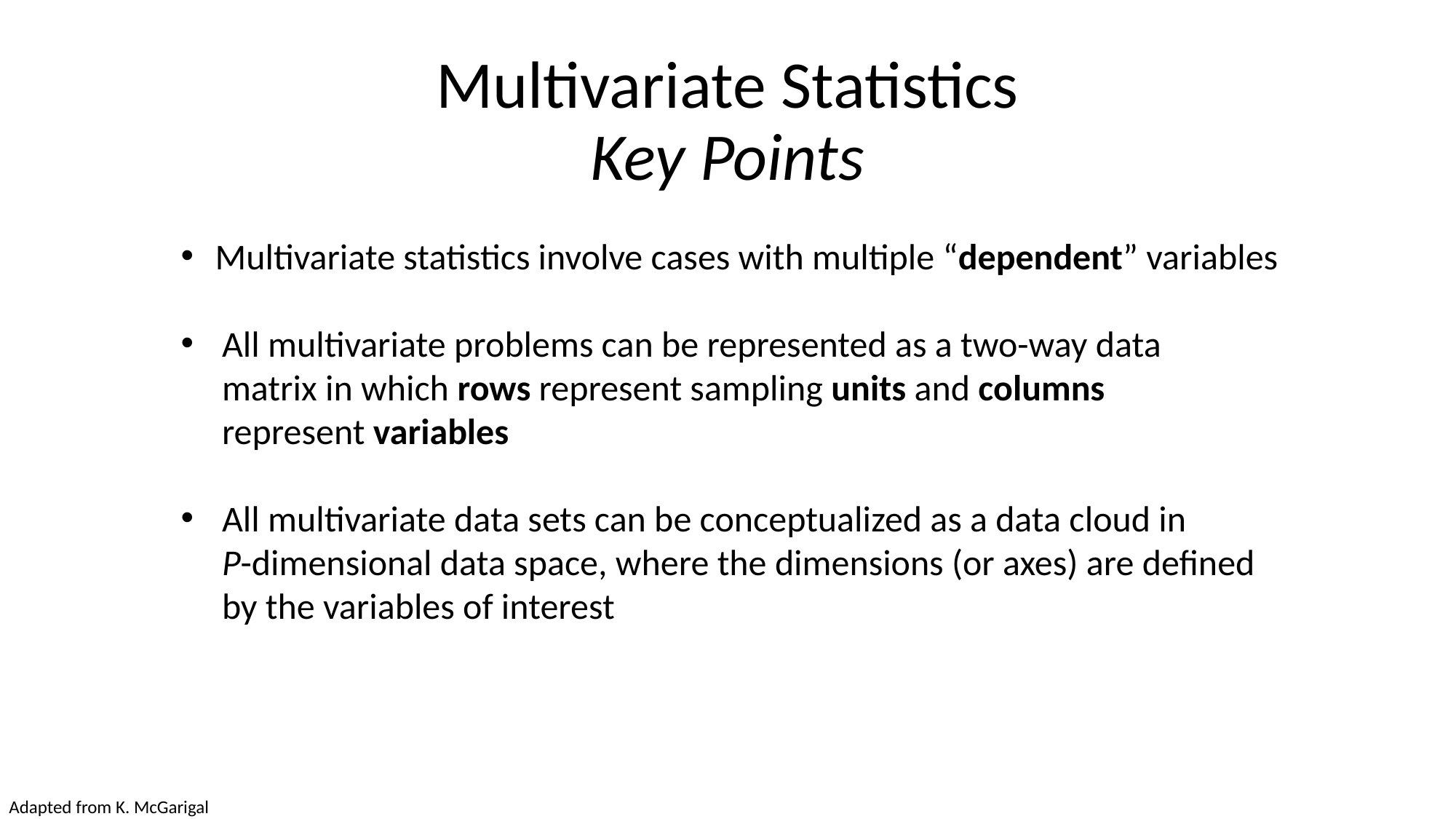

# Multivariate Statistics Key Points
Multivariate statistics involve cases with multiple “dependent” variables

All multivariate problems can be represented as a two-way data
     matrix in which rows represent sampling units and columns
     represent variables

All multivariate data sets can be conceptualized as a data cloud in
     P-dimensional data space, where the dimensions (or axes) are defined
     by the variables of interest

Adapted from K. McGarigal